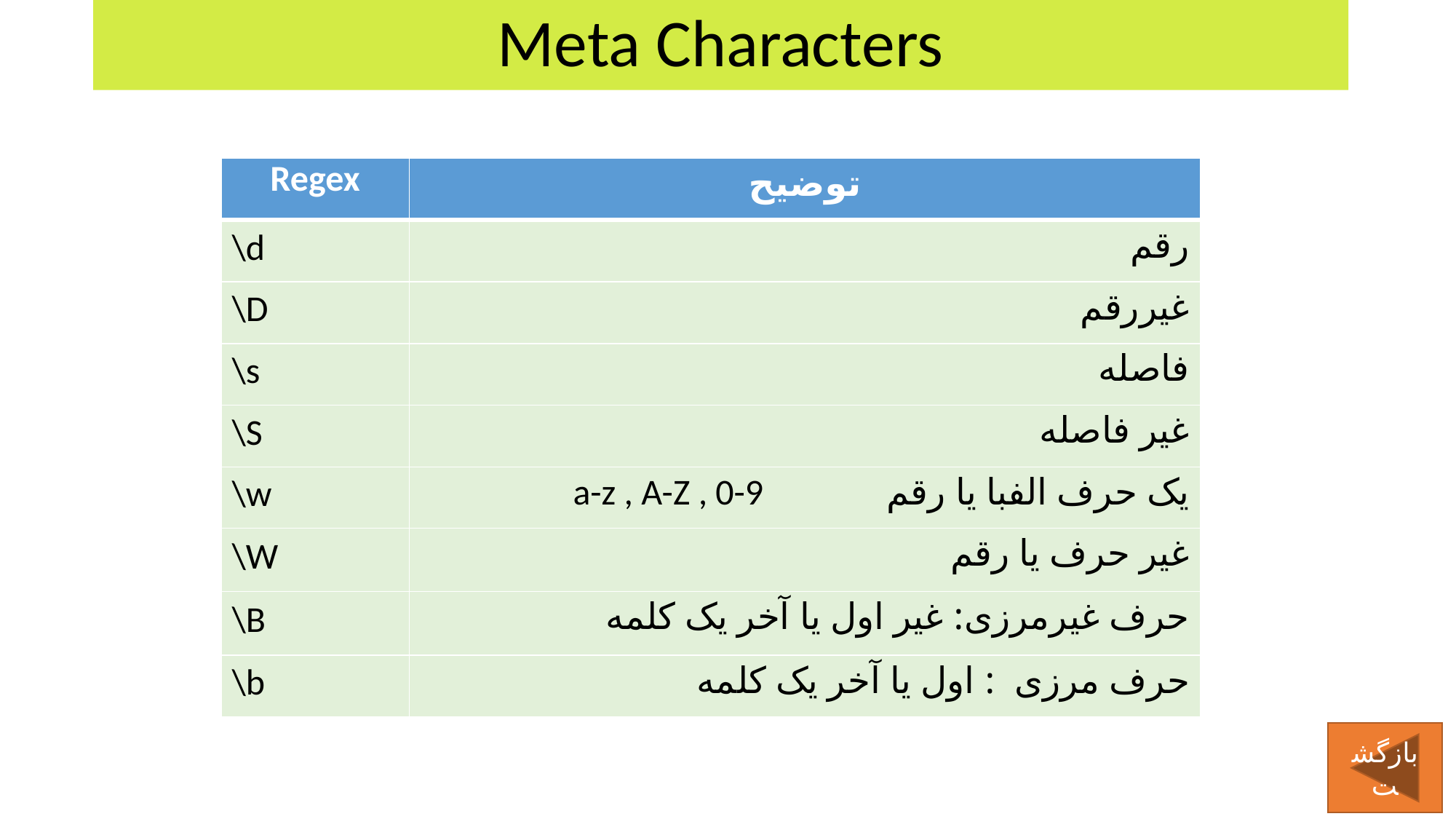

# Meta Characters
| Regex | توضیح |
| --- | --- |
| \d | رقم |
| \D | غیررقم |
| \s | فاصله |
| \S | غیر فاصله |
| \w | یک حرف الفبا یا رقم a-z , A-Z , 0-9 |
| \W | غیر حرف یا رقم |
| \B | حرف غیرمرزی: غیر اول یا آخر یک کلمه |
| \b | حرف مرزی : اول یا آخر یک کلمه |
بازگشت